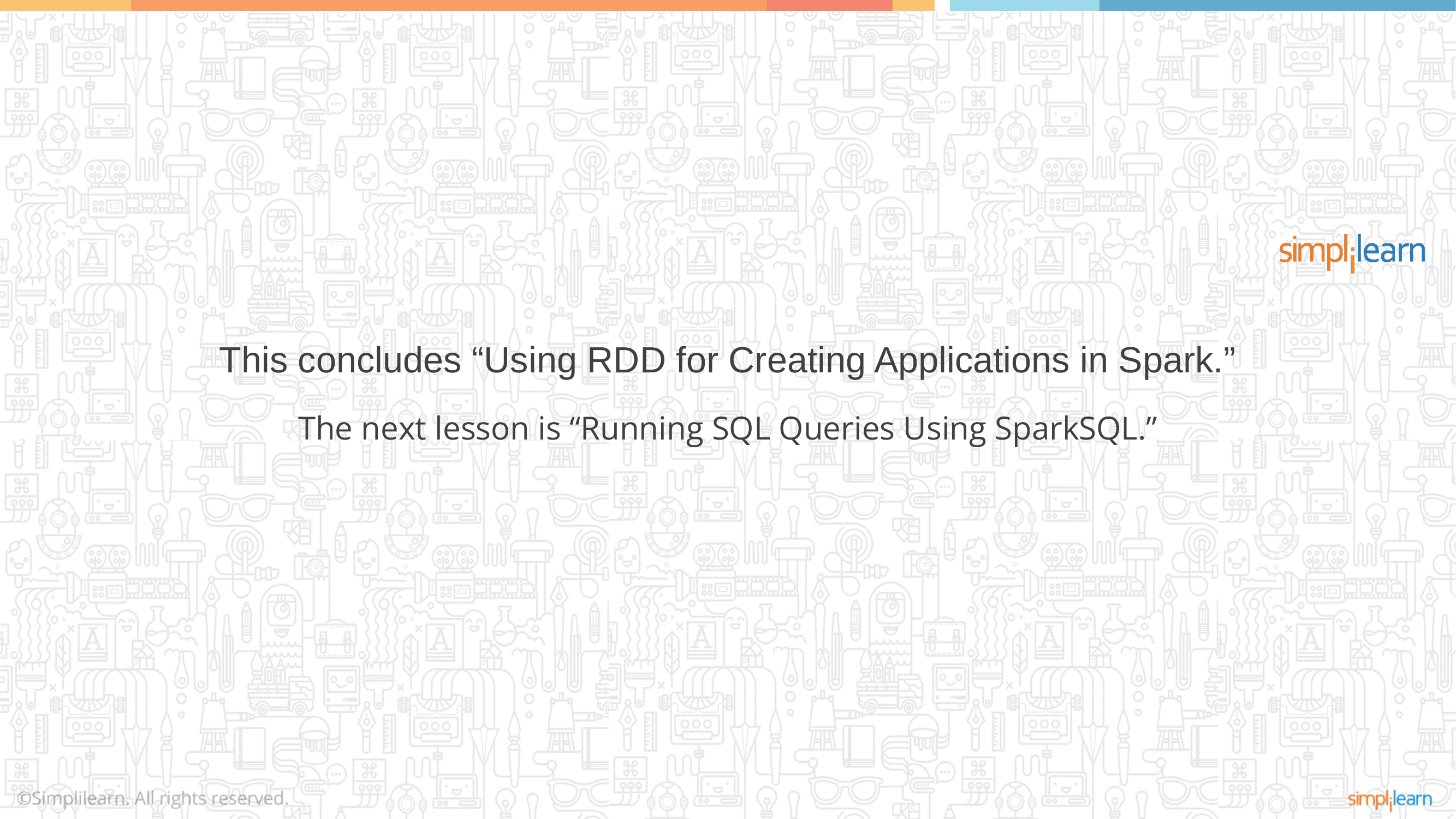

This concludes “Using RDD for Creating Applications in Spark.”
The next lesson is “Running SQL Queries Using SparkSQL.”